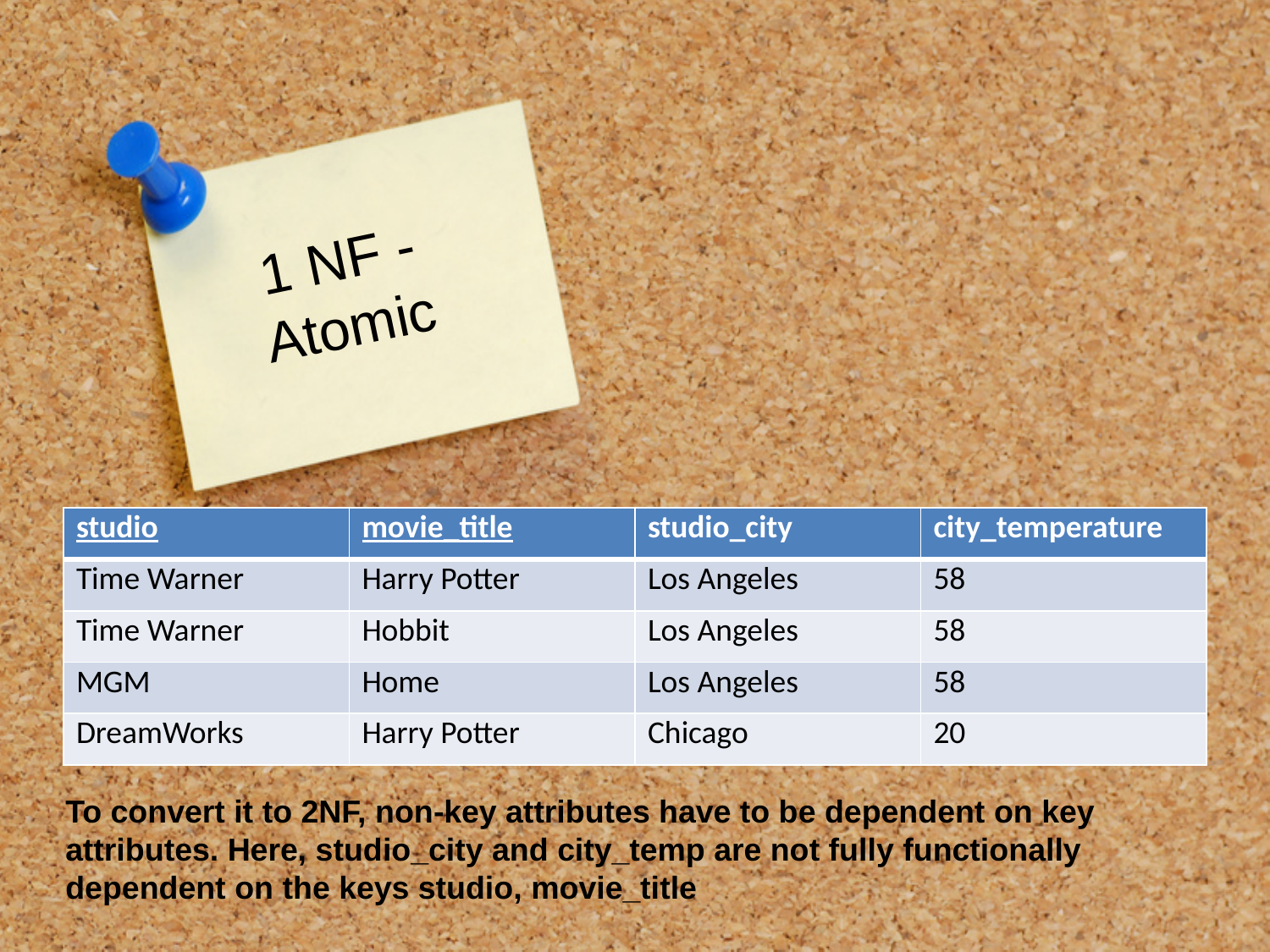

# 1 NF - Atomic
| studio | movie\_title | studio\_city | city\_temperature |
| --- | --- | --- | --- |
| Time Warner | Harry Potter | Los Angeles | 58 |
| Time Warner | Hobbit | Los Angeles | 58 |
| MGM | Home | Los Angeles | 58 |
| DreamWorks | Harry Potter | Chicago | 20 |
To convert it to 2NF, non-key attributes have to be dependent on key attributes. Here, studio_city and city_temp are not fully functionally dependent on the keys studio, movie_title